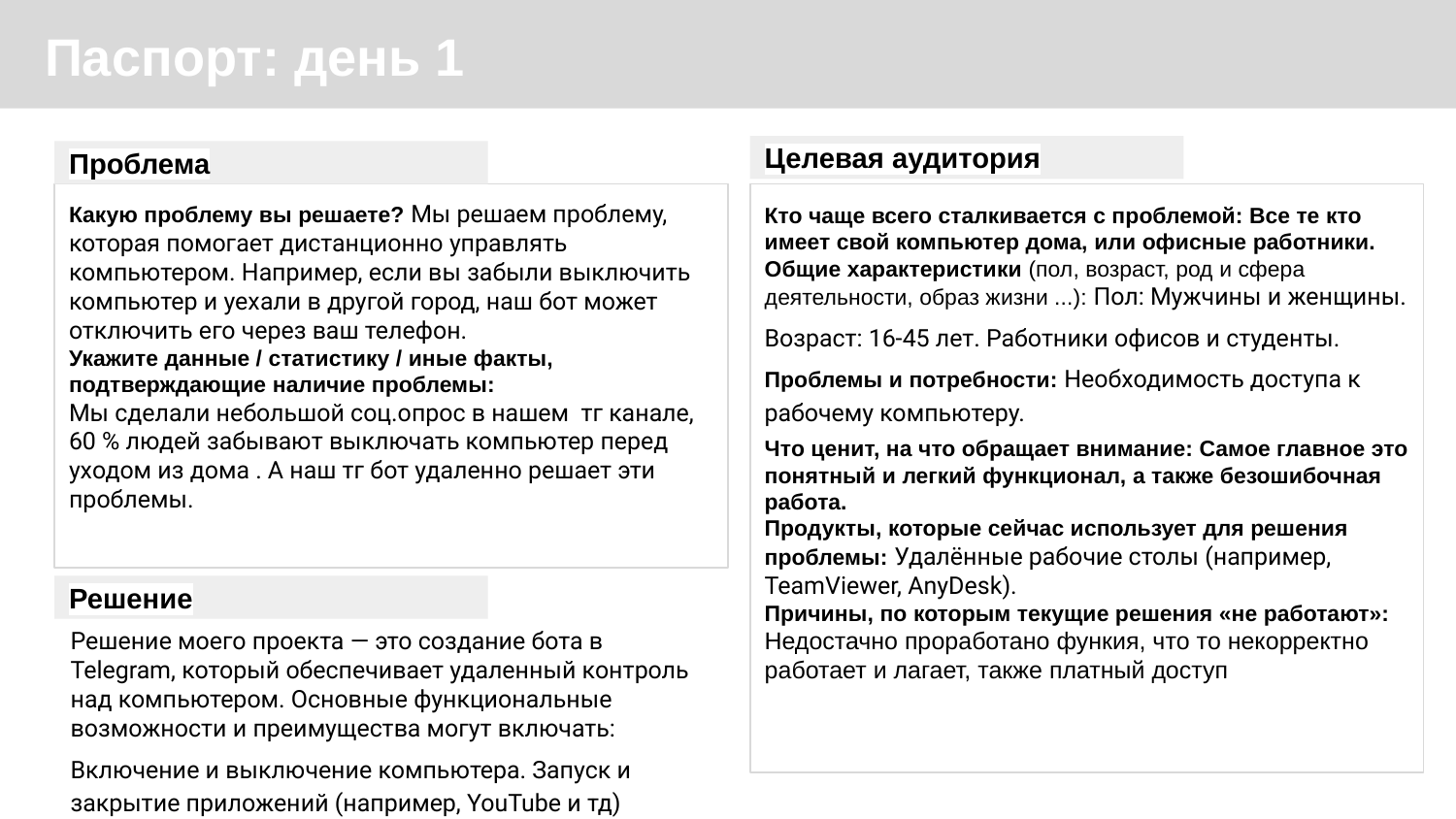

Паспорт: день 1
Целевая аудитория
Проблема

Какую проблему вы решаете? Мы решаем проблему, которая помогает дистанционно управлять компьютером. Например, если вы забыли выключить компьютер и уехали в другой город, наш бот может отключить его через ваш телефон.
Укажите данные / статистику / иные факты, подтверждающие наличие проблемы:
Мы сделали небольшой соц.опрос в нашем  тг канале, 60 % людей забывают выключать компьютер перед уходом из дома . А наш тг бот удаленно решает эти проблемы.

Кто чаще всего сталкивается с проблемой: Все те кто имеет свой компьютер дома, или офисные работники.
Общие характеристики (пол, возраст, род и сфера деятельности, образ жизни ...): Пол: Мужчины и женщины.
Возраст: 16-45 лет. Работники офисов и студенты.
Проблемы и потребности: Необходимость доступа к   рабочему компьютеру.
Что ценит, на что обращает внимание: Самое главное это понятный и легкий функционал, а также безошибочная работа.
Продукты, которые сейчас использует для решения проблемы: Удалённые рабочие столы (например, TeamViewer, AnyDesk).
Причины, по которым текущие решения «не работают»:
Недостачно проработано функия, что то некорректно работает и лагает, также платный доступ
Решение
Решение моего проекта — это создание бота в Telegram, который обеспечивает удаленный контроль над компьютером. Основные функциональные возможности и преимущества могут включать:
Включение и выключение компьютера. Запуск и закрытие приложений (например, YouTube и тд)